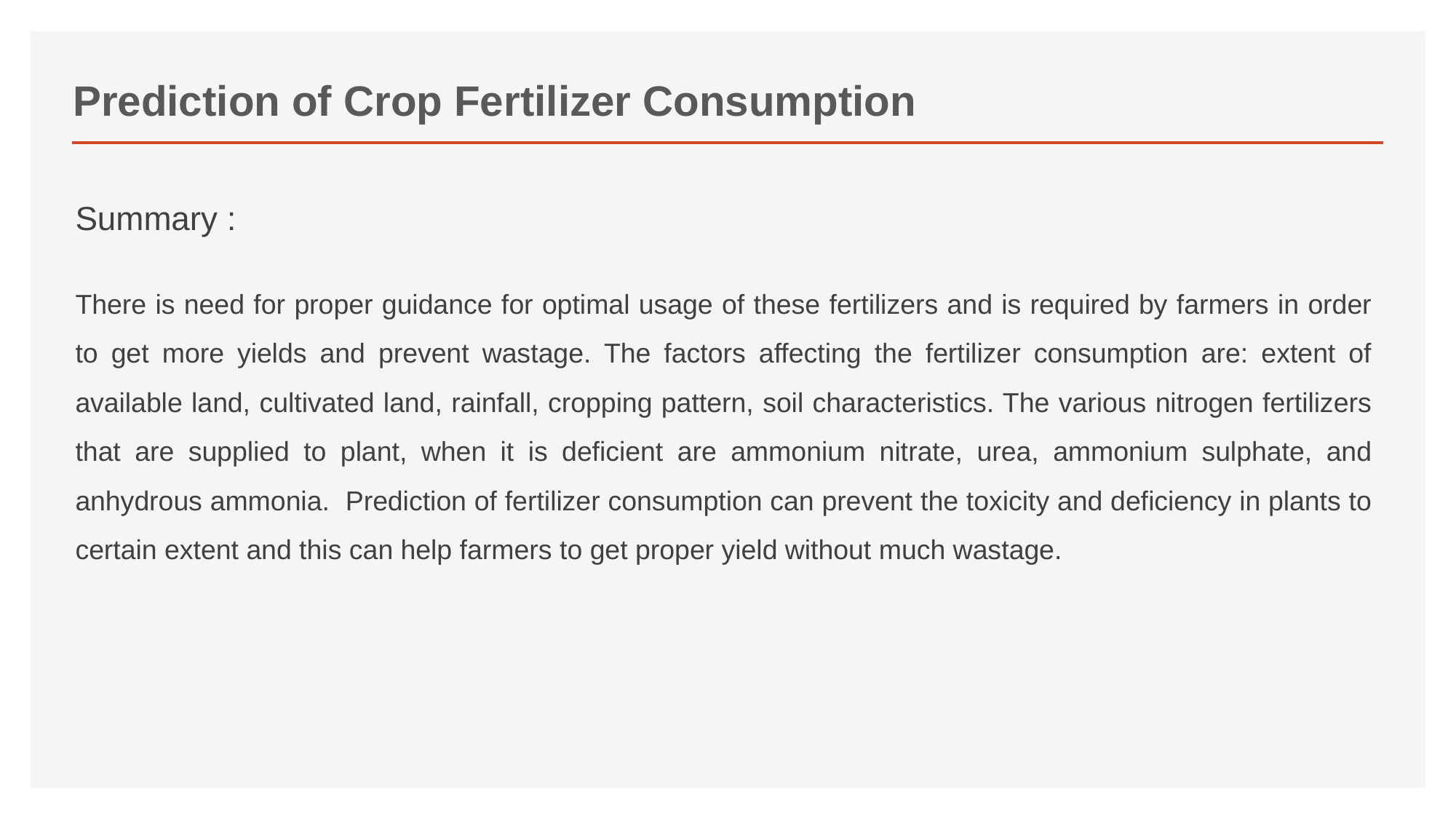

# Prediction of Crop Fertilizer Consumption
Summary :
There is need for proper guidance for optimal usage of these fertilizers and is required by farmers in order to get more yields and prevent wastage. The factors affecting the fertilizer consumption are: extent of available land, cultivated land, rainfall, cropping pattern, soil characteristics. The various nitrogen fertilizers that are supplied to plant, when it is deficient are ammonium nitrate, urea, ammonium sulphate, and anhydrous ammonia.  Prediction of fertilizer consumption can prevent the toxicity and deficiency in plants to certain extent and this can help farmers to get proper yield without much wastage.